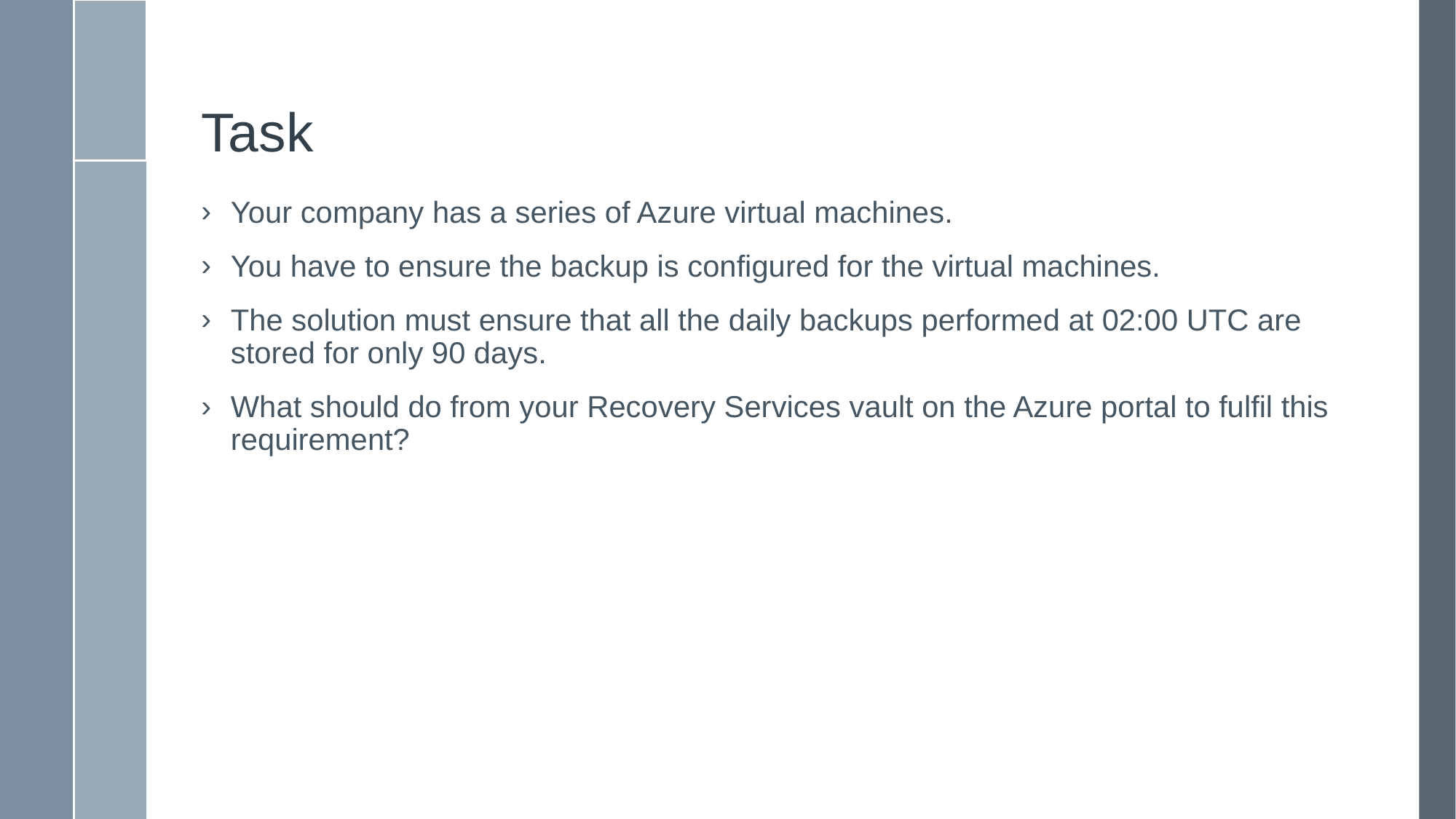

# Task
Your company has a series of Azure virtual machines.
You have to ensure the backup is configured for the virtual machines.
The solution must ensure that all the daily backups performed at 02:00 UTC are stored for only 90 days.
What should do from your Recovery Services vault on the Azure portal to fulfil this requirement?